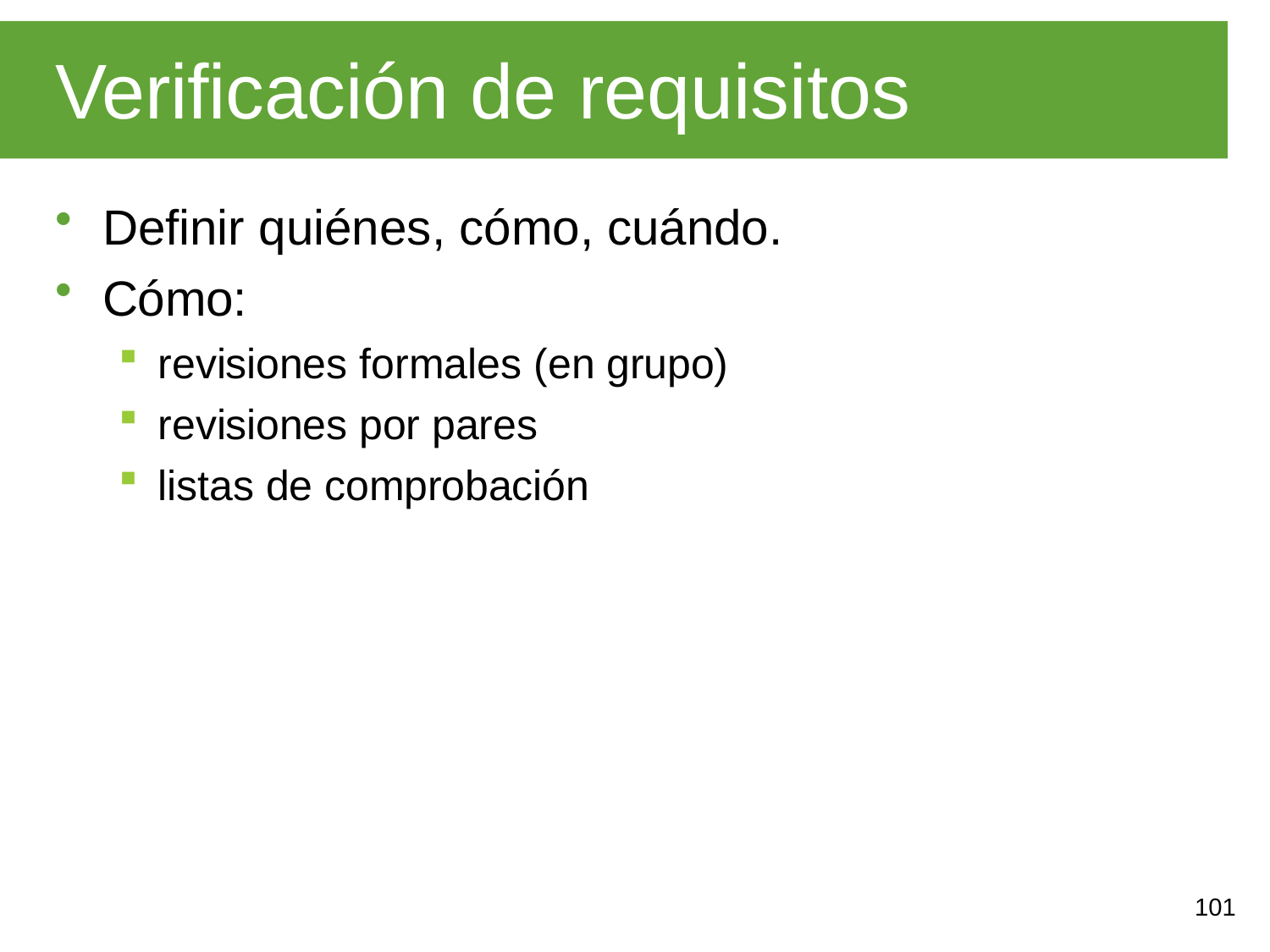

# Verificación de requisitos
Definir quiénes, cómo, cuándo.
Cómo:
revisiones formales (en grupo)
revisiones por pares
listas de comprobación
101